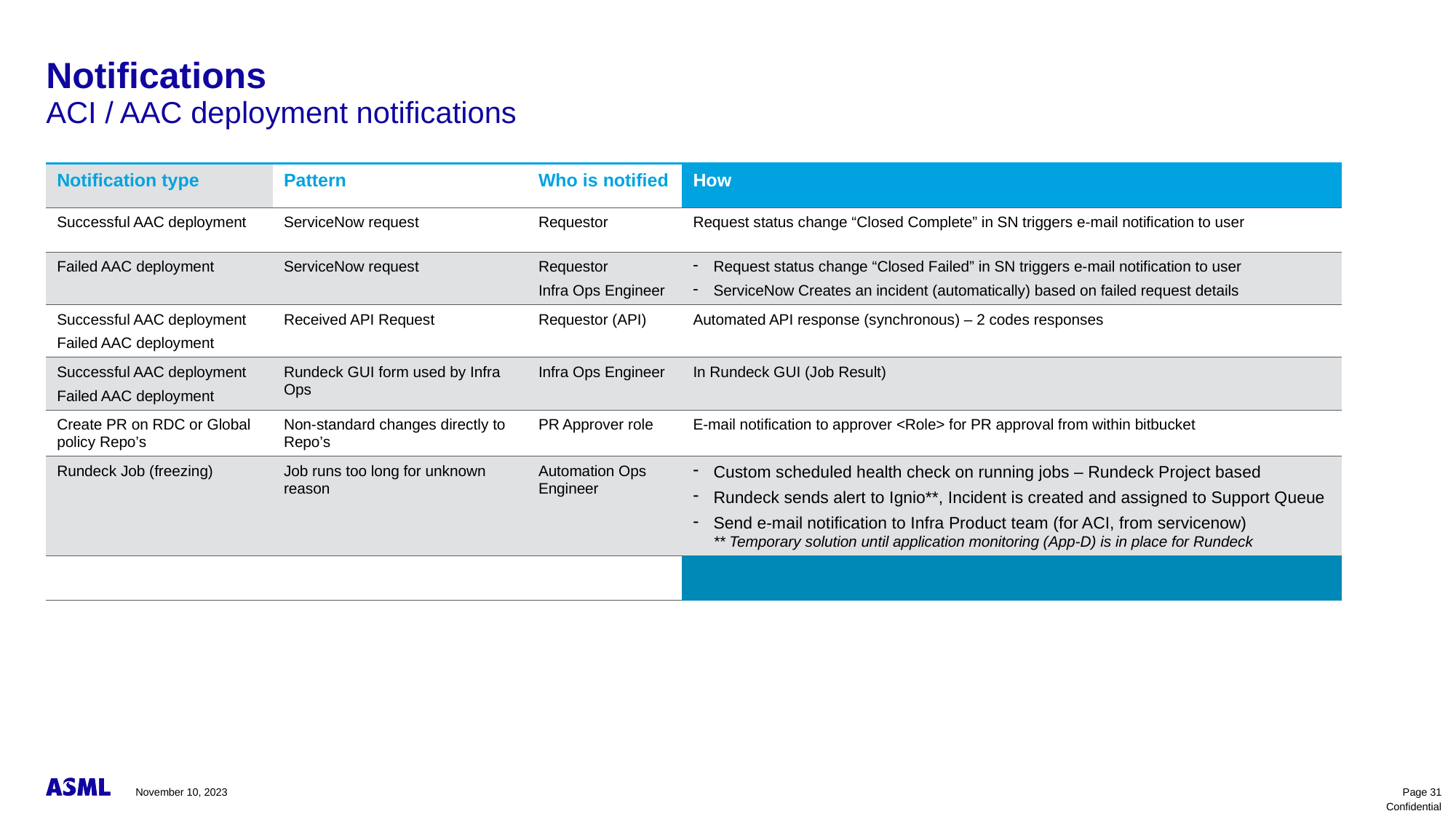

# Notifications
ACI / AAC deployment notifications
| Notification type | Pattern | Who is notified | How |
| --- | --- | --- | --- |
| Successful AAC deployment | ServiceNow request | Requestor | Request status change “Closed Complete” in SN triggers e-mail notification to user |
| Failed AAC deployment | ServiceNow request | Requestor Infra Ops Engineer | Request status change “Closed Failed” in SN triggers e-mail notification to user ServiceNow Creates an incident (automatically) based on failed request details |
| Successful AAC deployment Failed AAC deployment | Received API Request | Requestor (API) | Automated API response (synchronous) – 2 codes responses |
| Successful AAC deployment Failed AAC deployment | Rundeck GUI form used by Infra Ops | Infra Ops Engineer | In Rundeck GUI (Job Result) |
| Create PR on RDC or Global policy Repo’s | Non-standard changes directly to Repo’s | PR Approver role | E-mail notification to approver <Role> for PR approval from within bitbucket |
| Rundeck Job (freezing) | Job runs too long for unknown reason | Automation Ops Engineer | Custom scheduled health check on running jobs – Rundeck Project based Rundeck sends alert to Ignio\*\*, Incident is created and assigned to Support Queue Send e-mail notification to Infra Product team (for ACI, from servicenow) \*\* Temporary solution until application monitoring (App-D) is in place for Rundeck |
|  |  |  |  |
November 10, 2023
Page 31